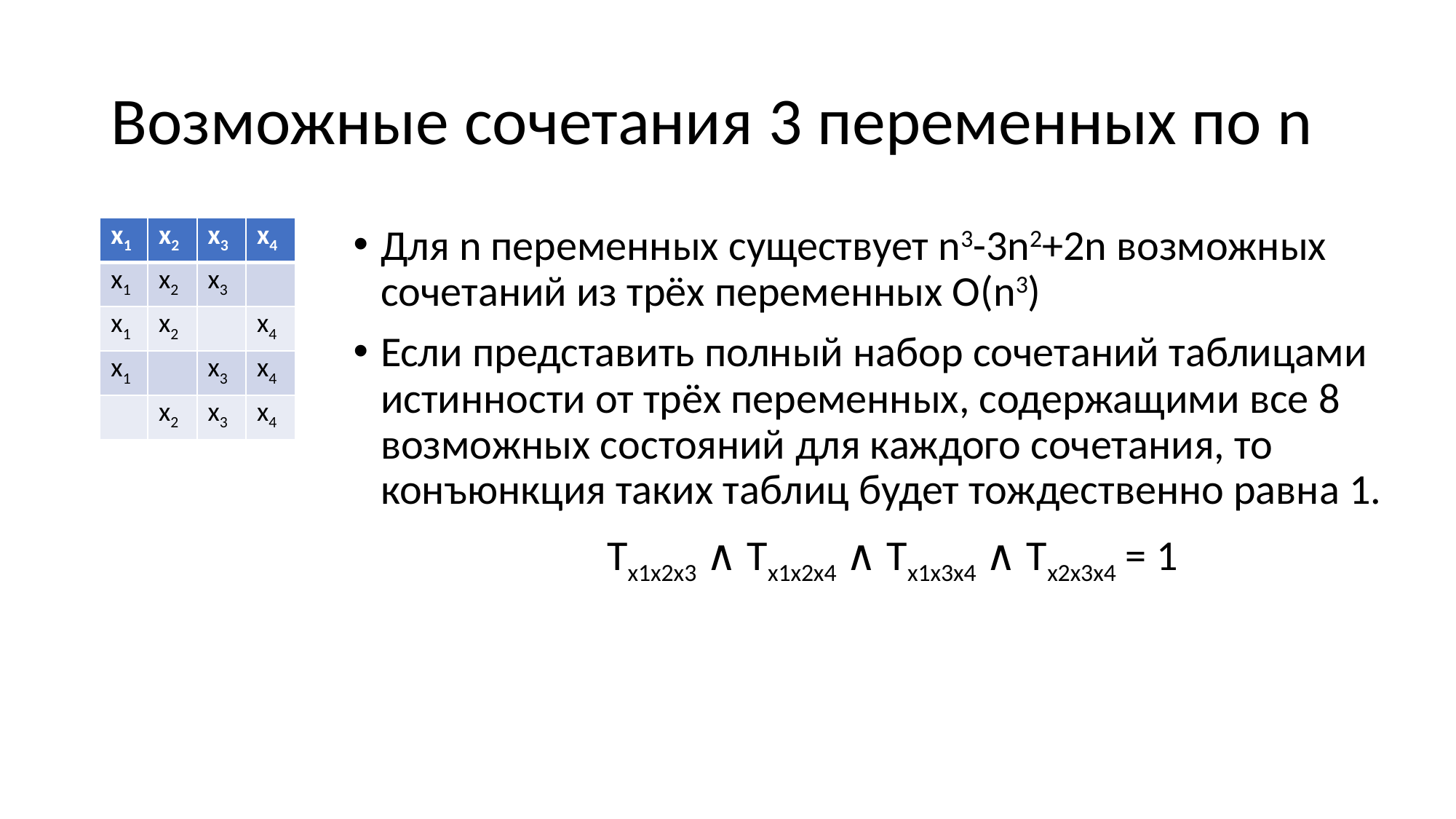

# Возможные сочетания 3 переменных по n
Для n переменных существует n3-3n2+2n возможных сочетаний из трёх переменных O(n3)
Если представить полный набор сочетаний таблицами истинности от трёх переменных, содержащими все 8 возможных состояний для каждого сочетания, то конъюнкция таких таблиц будет тождественно равна 1.
Tx1x2x3 ∧ Tx1x2x4 ∧ Tx1x3x4 ∧ Tx2x3x4 = 1

| x1 | x2 | x3 | x4 |
| --- | --- | --- | --- |
| x1 | x2 | x3 |  |
| x1 | x2 |  | x4 |
| x1 |  | x3 | x4 |
|  | x2 | x3 | x4 |